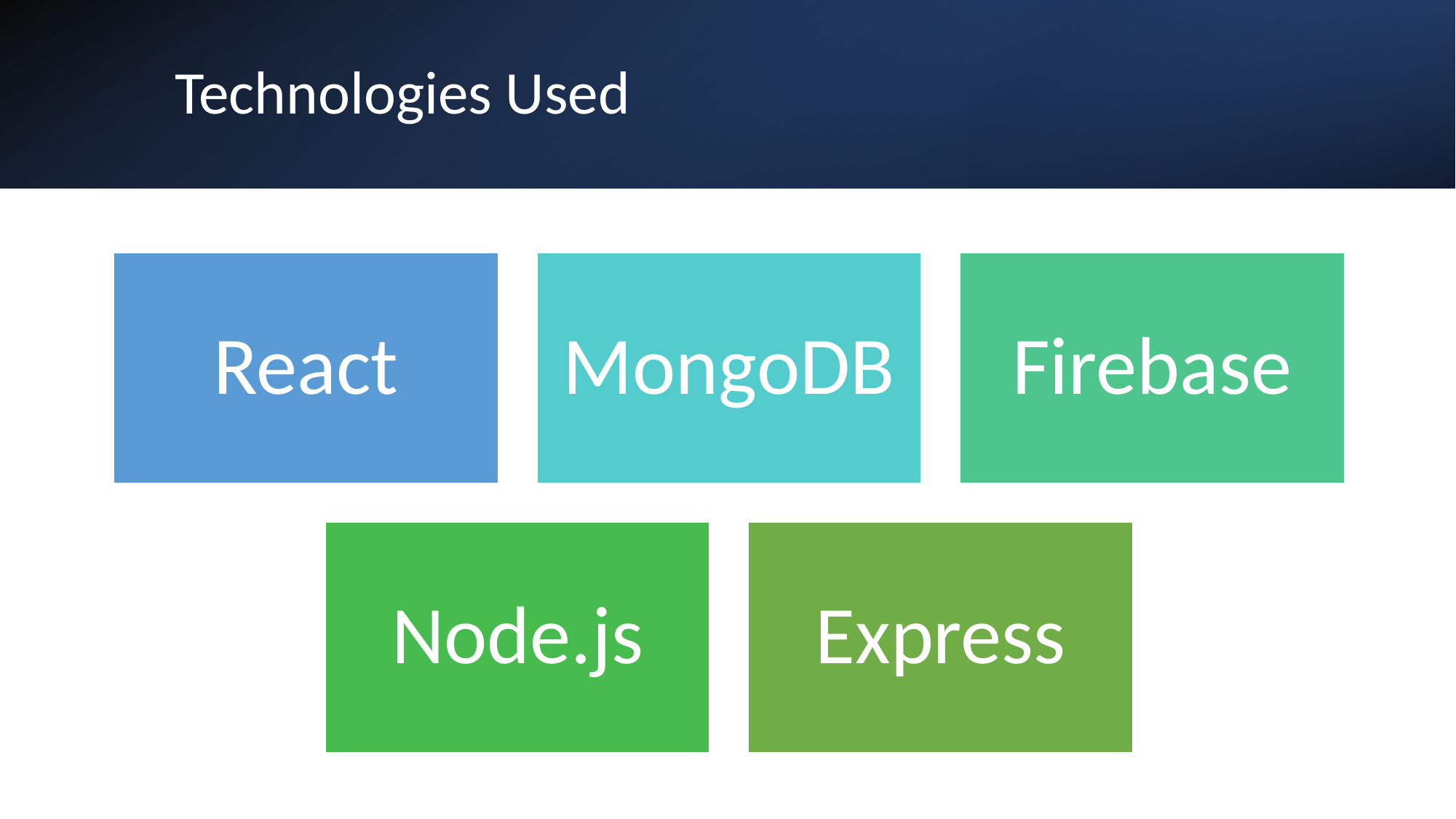

# Technologies Used
React
MongoDB
Firebase
Node.js
Express
8